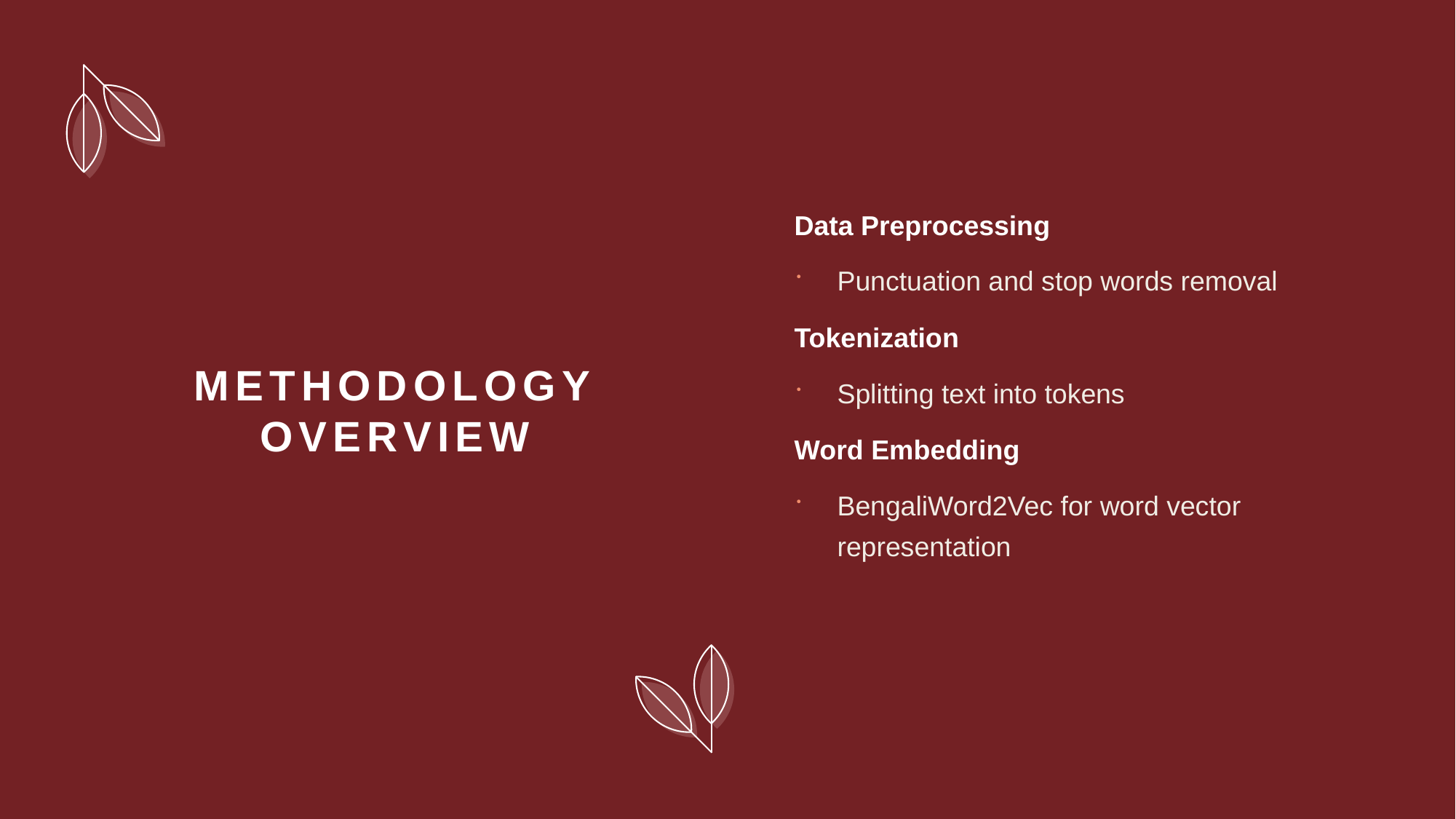

Data Preprocessing
Punctuation and stop words removal
Tokenization
Splitting text into tokens
Word Embedding
BengaliWord2Vec for word vector representation

# Methodology Overview

Soft Computing
10